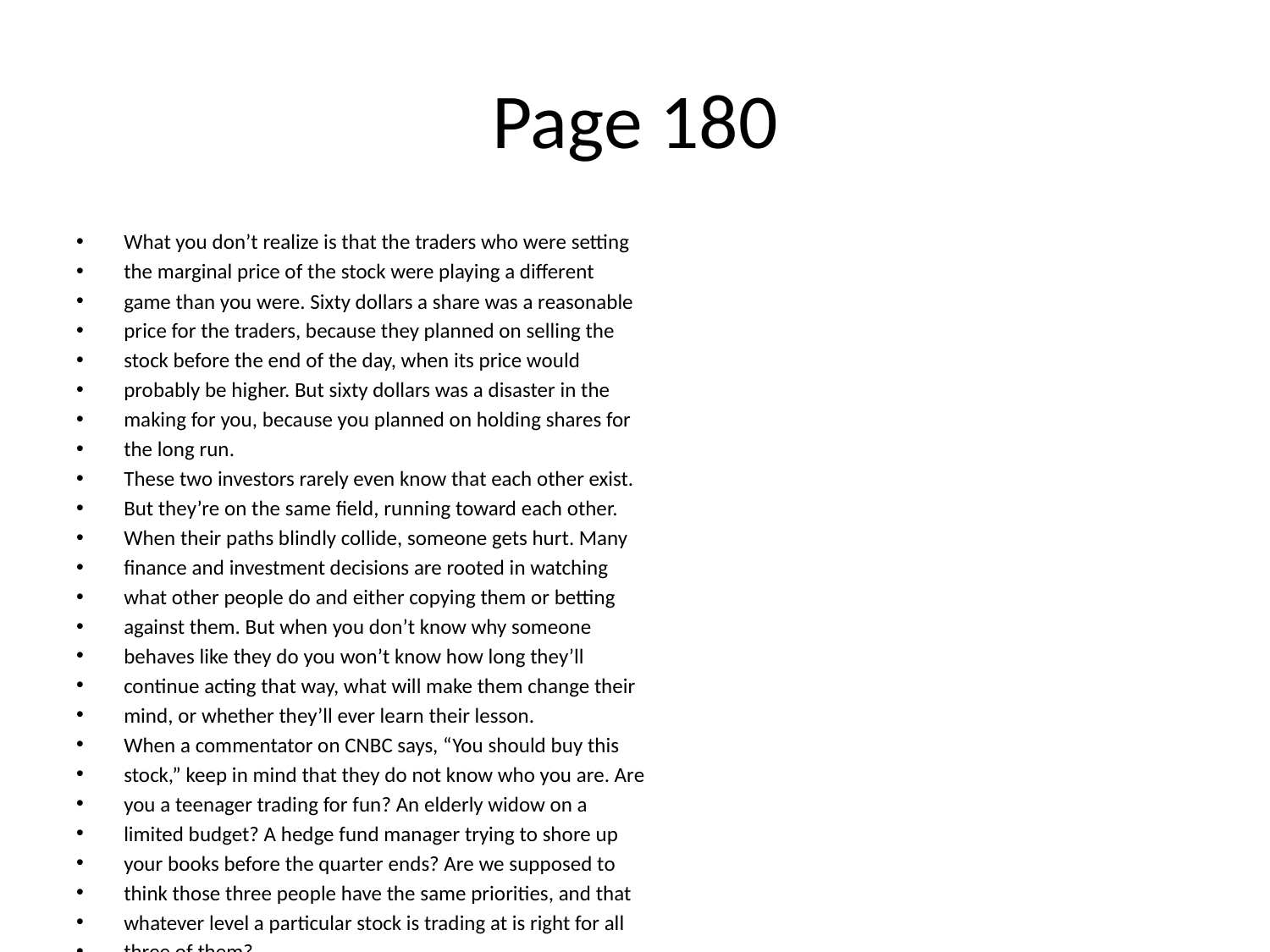

# Page 180
What you don’t realize is that the traders who were setting
the marginal price of the stock were playing a diﬀerent
game than you were. Sixty dollars a share was a reasonable
price for the traders, because they planned on selling the
stock before the end of the day, when its price would
probably be higher. But sixty dollars was a disaster in the
making for you, because you planned on holding shares for
the long run.
These two investors rarely even know that each other exist.
But they’re on the same ﬁeld, running toward each other.
When their paths blindly collide, someone gets hurt. Many
ﬁnance and investment decisions are rooted in watching
what other people do and either copying them or betting
against them. But when you don’t know why someone
behaves like they do you won’t know how long they’ll
continue acting that way, what will make them change their
mind, or whether they’ll ever learn their lesson.
When a commentator on CNBC says, “You should buy this
stock,” keep in mind that they do not know who you are. Are
you a teenager trading for fun? An elderly widow on a
limited budget? A hedge fund manager trying to shore up
your books before the quarter ends? Are we supposed to
think those three people have the same priorities, and that
whatever level a particular stock is trading at is right for all
three of them?
It’s crazy.
It’s hard to grasp that other investors have diﬀerent goals
than we do, because an anchor of psychology is not realizing
that rational people can see the world through a diﬀerent
lens than your own. Rising prices persuade all investors in
ways the best marketers envy. They are a drug that can turn
value-conscious investors into dewy-eyed optimists,